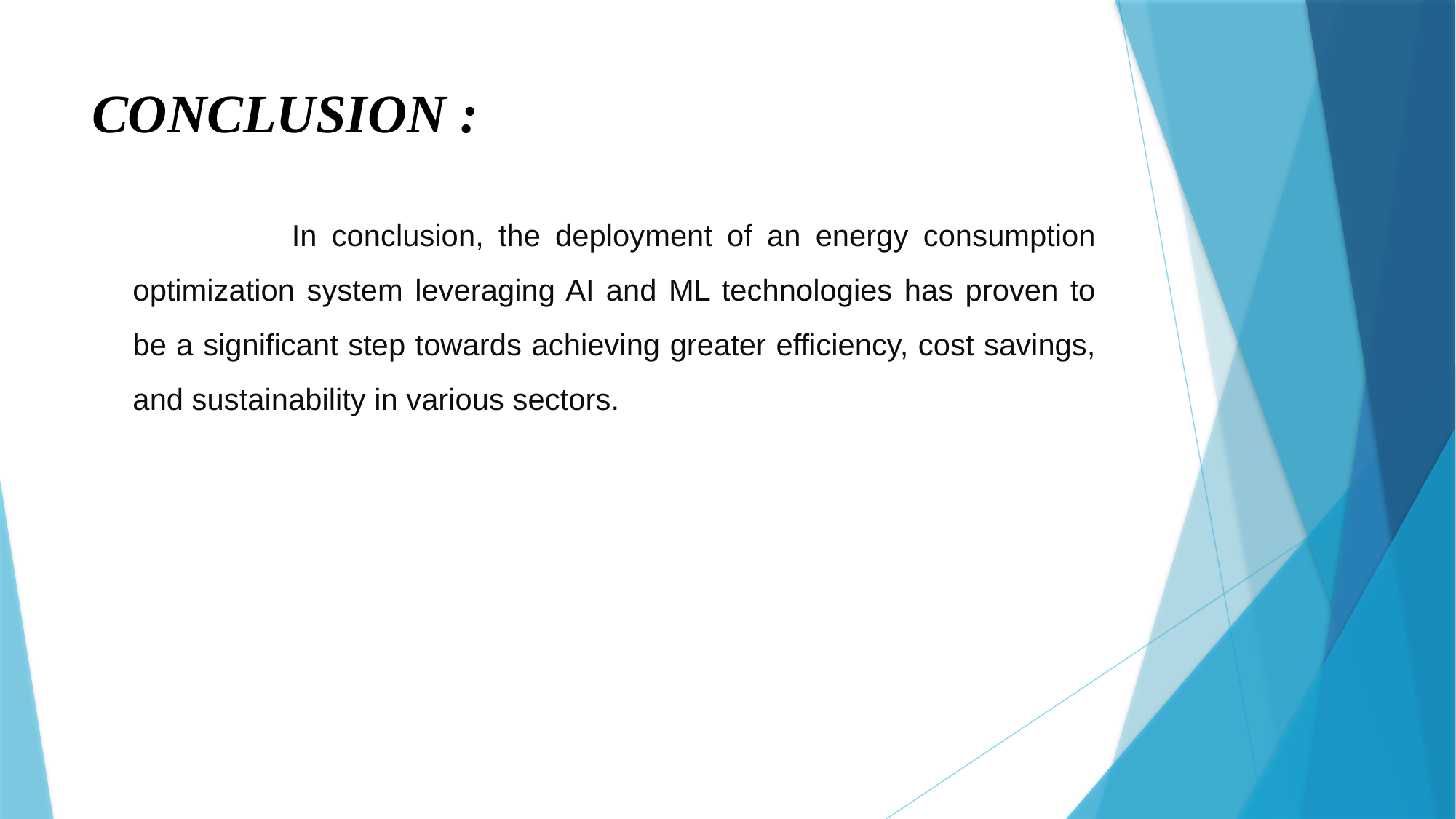

# CONCLUSION :
	            In conclusion, the deployment of an energy consumption optimization system leveraging AI and ML technologies has proven to be a significant step towards achieving greater efficiency, cost savings, and sustainability in various sectors.